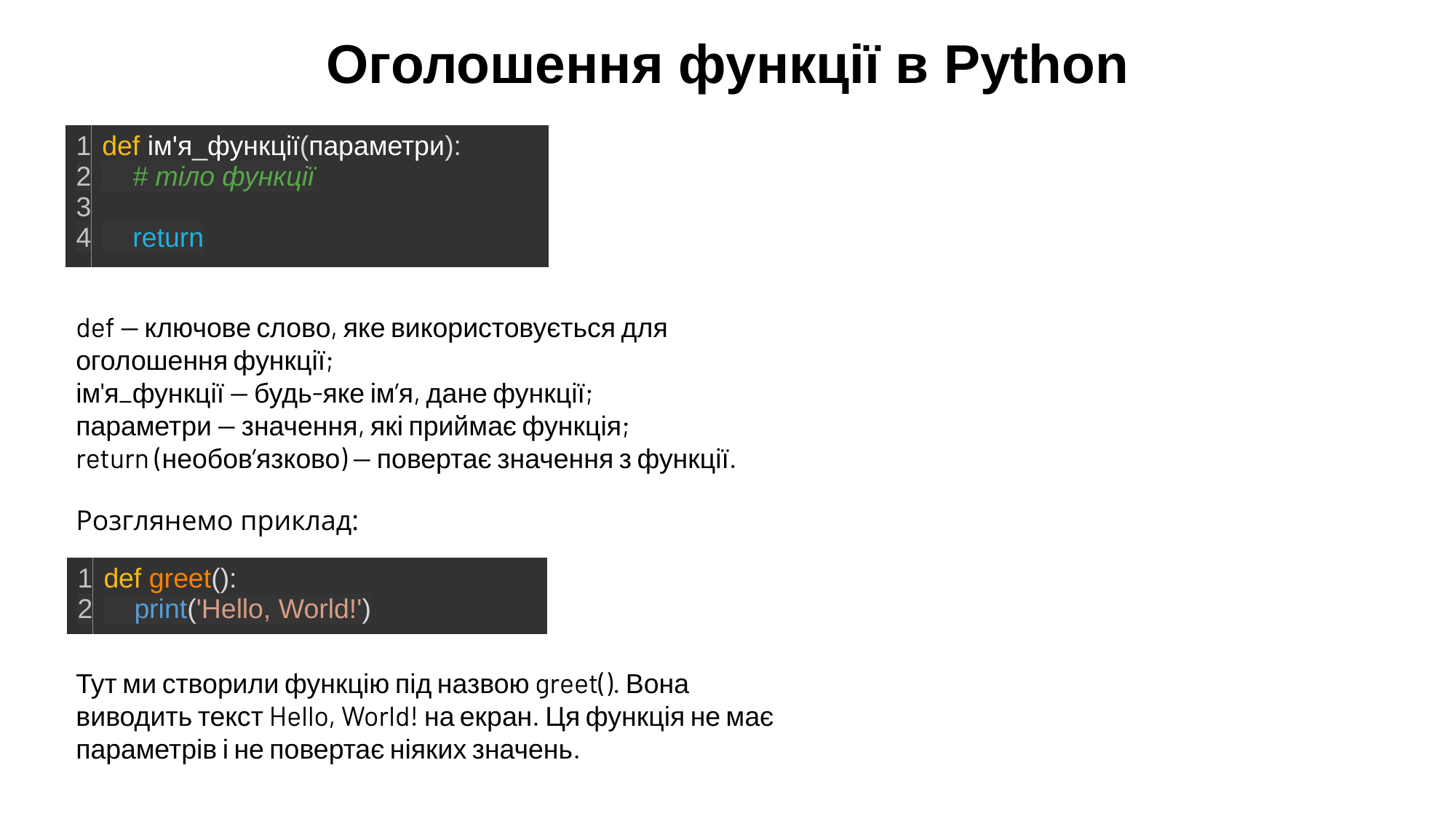

Оголошення функції в Python
| 1 2 3 4 | def ім'я\_функції(параметри):     # тіло функції       return |
| --- | --- |
def — ключове слово, яке використовується для оголошення функції;
ім'я_функції — будь-яке ім’я, дане функції;
параметри — значення, які приймає функція;
return (необов’язково) — повертає значення з функції.
Розглянемо приклад:
| 1 2 | def greet():     print('Hello, World!') |
| --- | --- |
Тут ми створили функцію під назвою greet(). Вона виводить текст Hello, World! на екран. Ця функція не має параметрів і не повертає ніяких значень.